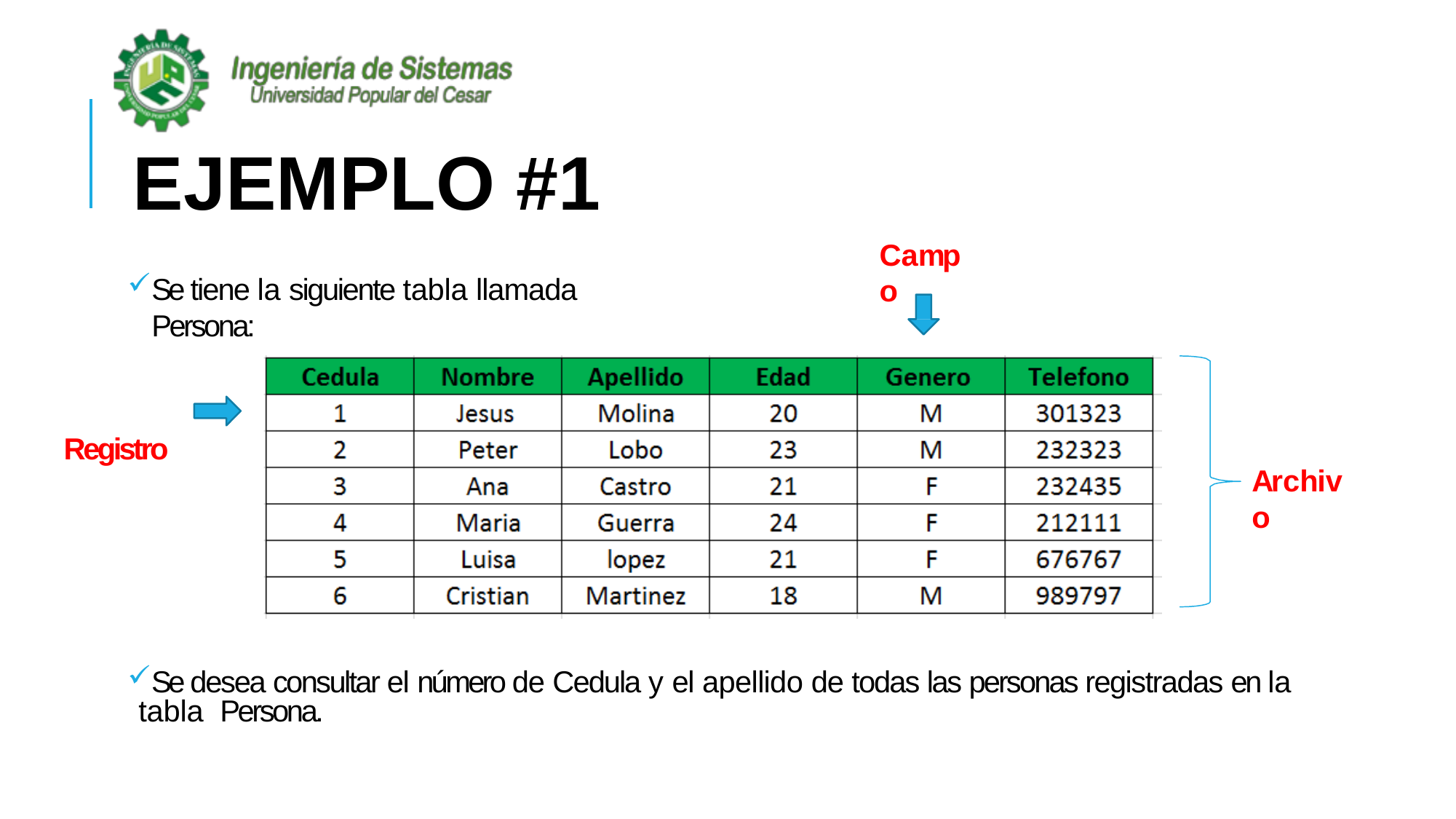

# EJEMPLO #1
Campo
Se tiene la siguiente tabla llamada Persona:

Registro

Archivo
Se desea consultar el número de Cedula y el apellido de todas las personas registradas en la tabla  Persona.